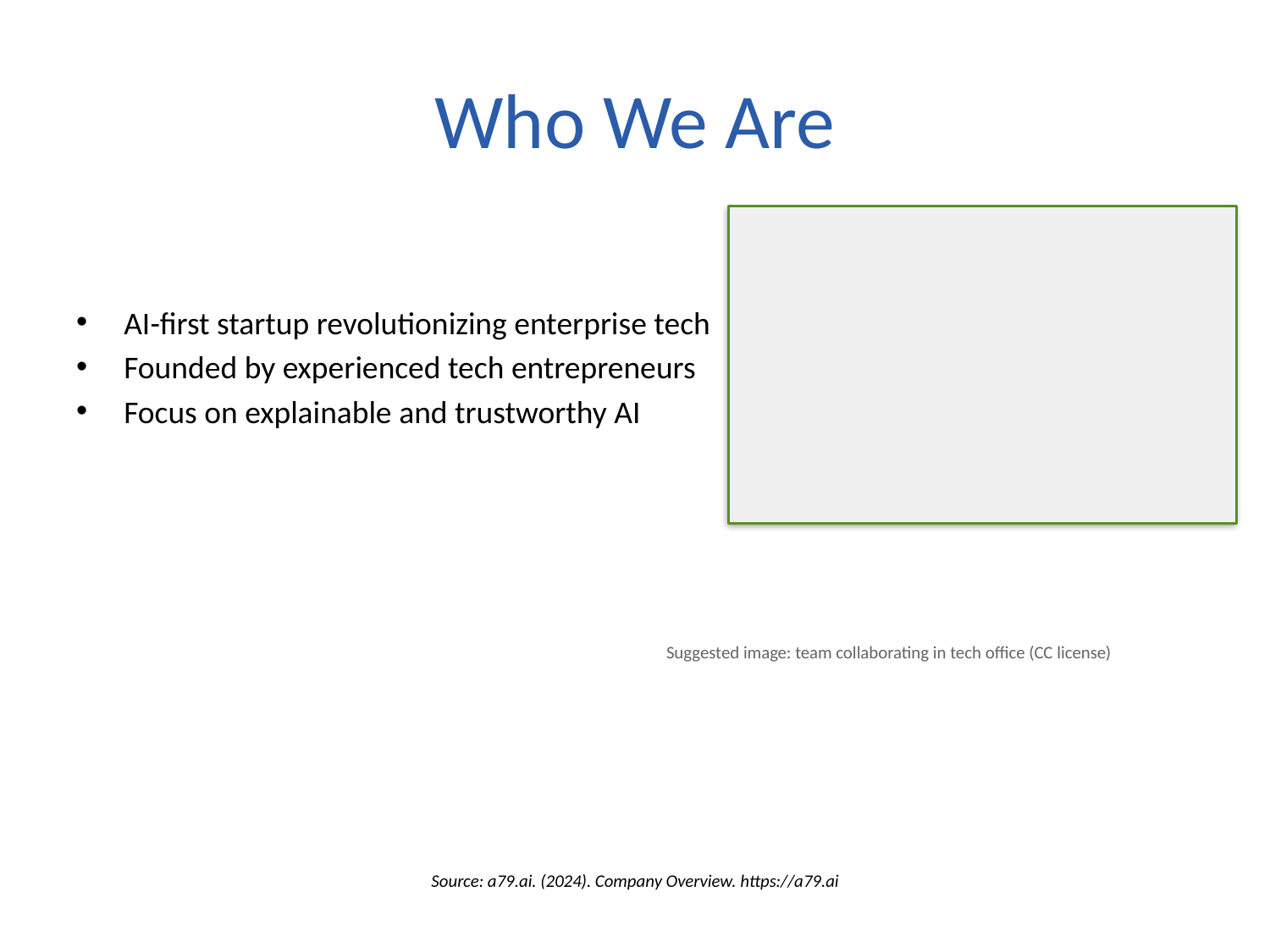

# Who We Are

AI-first startup revolutionizing enterprise tech
Founded by experienced tech entrepreneurs
Focus on explainable and trustworthy AI

Suggested image: team collaborating in tech office (CC license)

Source: a79.ai. (2024). Company Overview. https://a79.ai